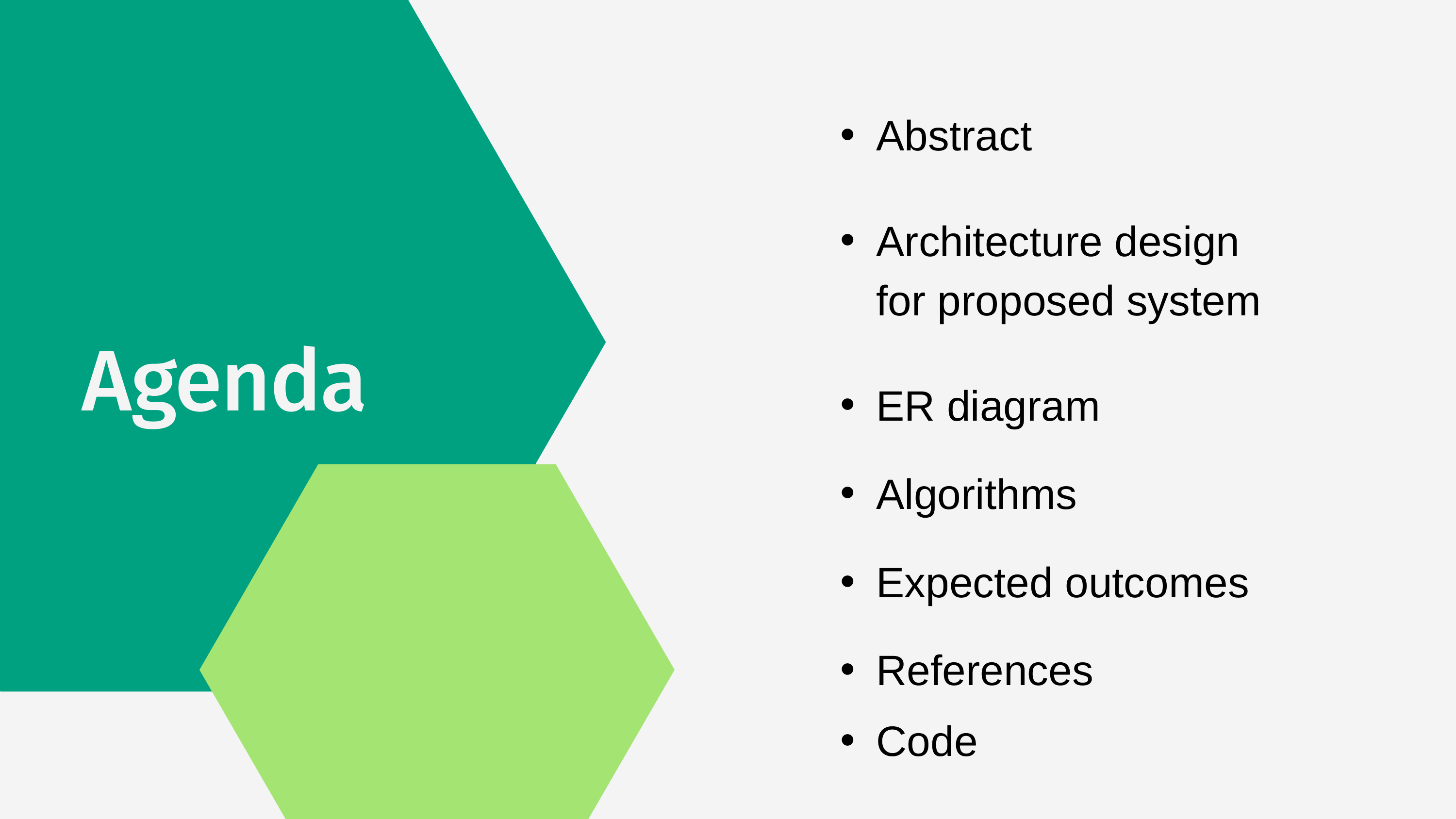

Abstract
Architecture design for proposed system
Agenda
ER diagram
Algorithms

Expected outcomes
References
Code